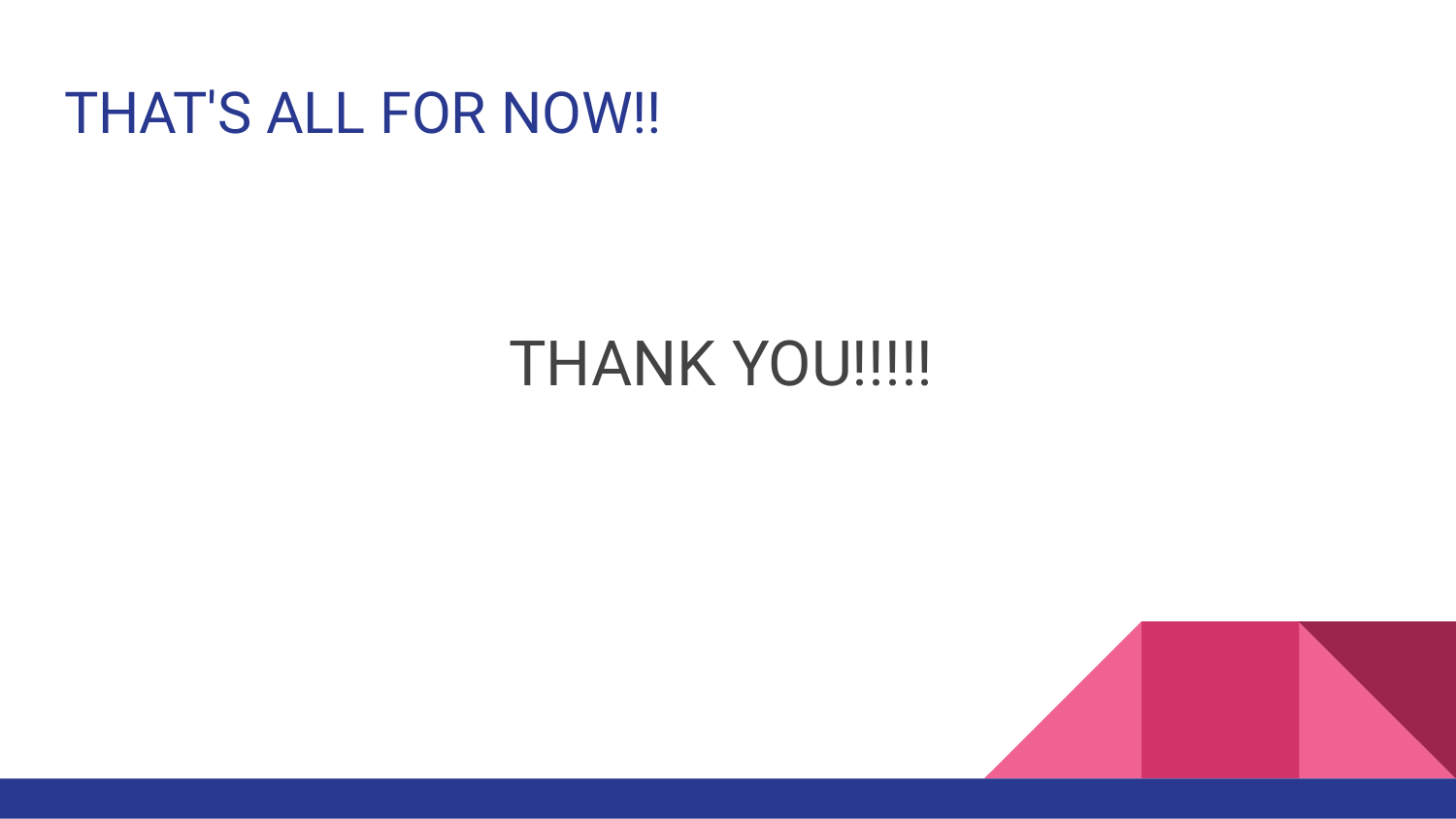

# THAT'S ALL FOR NOW!!
THANK YOU!!!!!